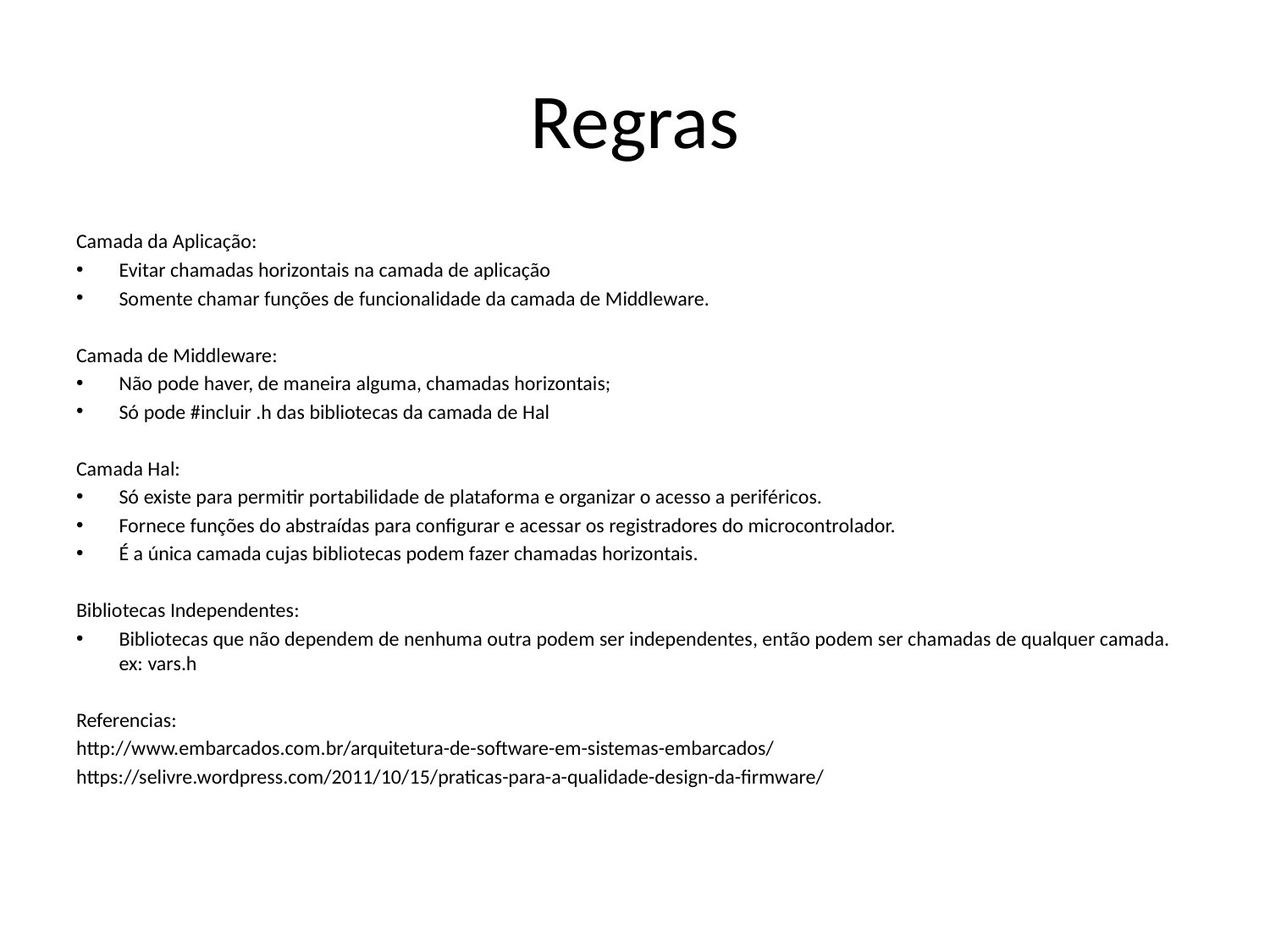

# Regras
Camada da Aplicação:
Evitar chamadas horizontais na camada de aplicação
Somente chamar funções de funcionalidade da camada de Middleware.

Camada de Middleware:
Não pode haver, de maneira alguma, chamadas horizontais;
Só pode #incluir .h das bibliotecas da camada de Hal

Camada Hal:
Só existe para permitir portabilidade de plataforma e organizar o acesso a periféricos.
Fornece funções do abstraídas para configurar e acessar os registradores do microcontrolador.
É a única camada cujas bibliotecas podem fazer chamadas horizontais.

Bibliotecas Independentes:
Bibliotecas que não dependem de nenhuma outra podem ser independentes, então podem ser chamadas de qualquer camada. ex: vars.h

Referencias:
http://www.embarcados.com.br/arquitetura-de-software-em-sistemas-embarcados/
https://selivre.wordpress.com/2011/10/15/praticas-para-a-qualidade-design-da-firmware/